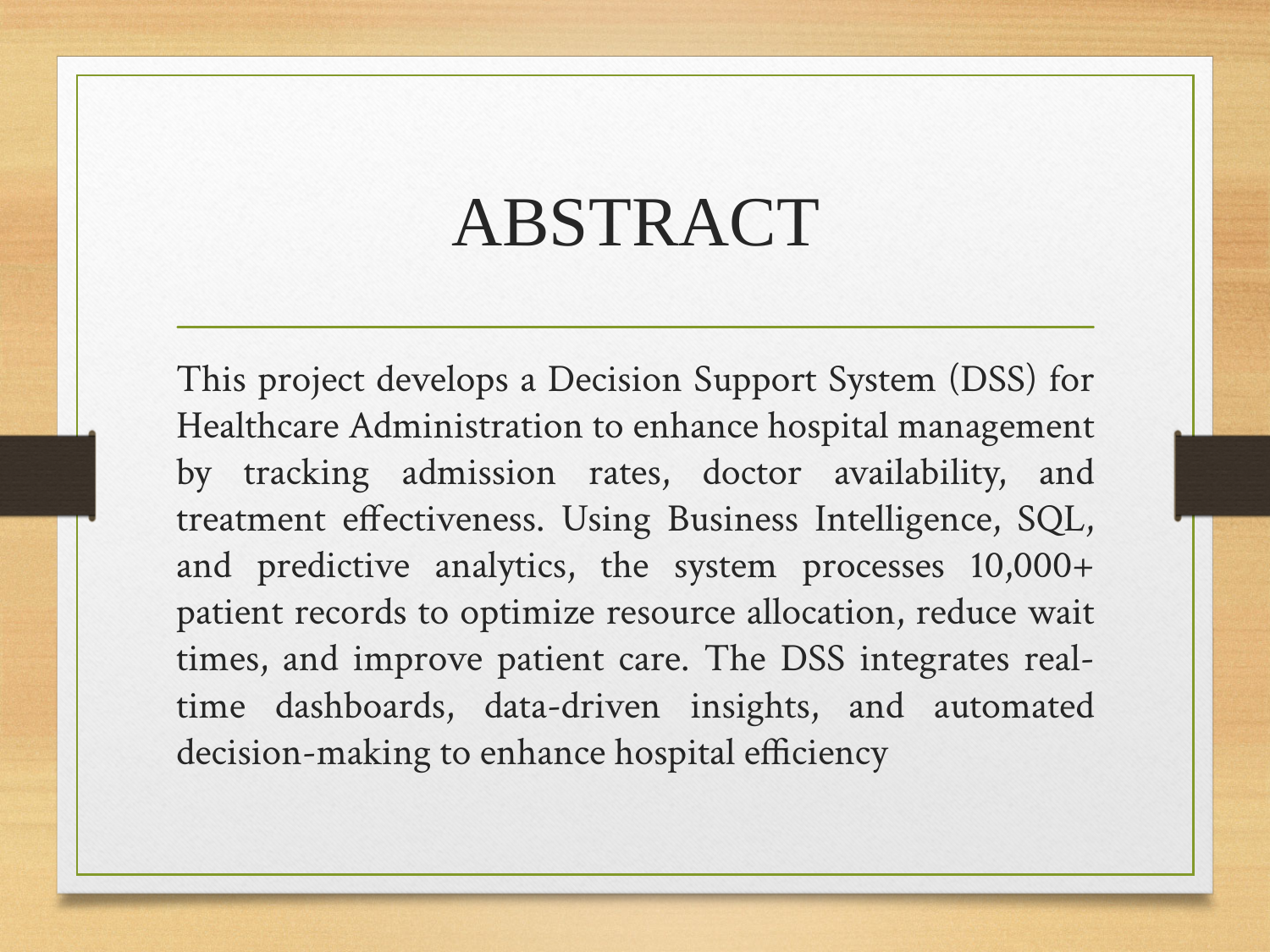

# ABSTRACT
This project develops a Decision Support System (DSS) for Healthcare Administration to enhance hospital management by tracking admission rates, doctor availability, and treatment effectiveness. Using Business Intelligence, SQL, and predictive analytics, the system processes 10,000+ patient records to optimize resource allocation, reduce wait times, and improve patient care. The DSS integrates real-time dashboards, data-driven insights, and automated decision-making to enhance hospital efficiency